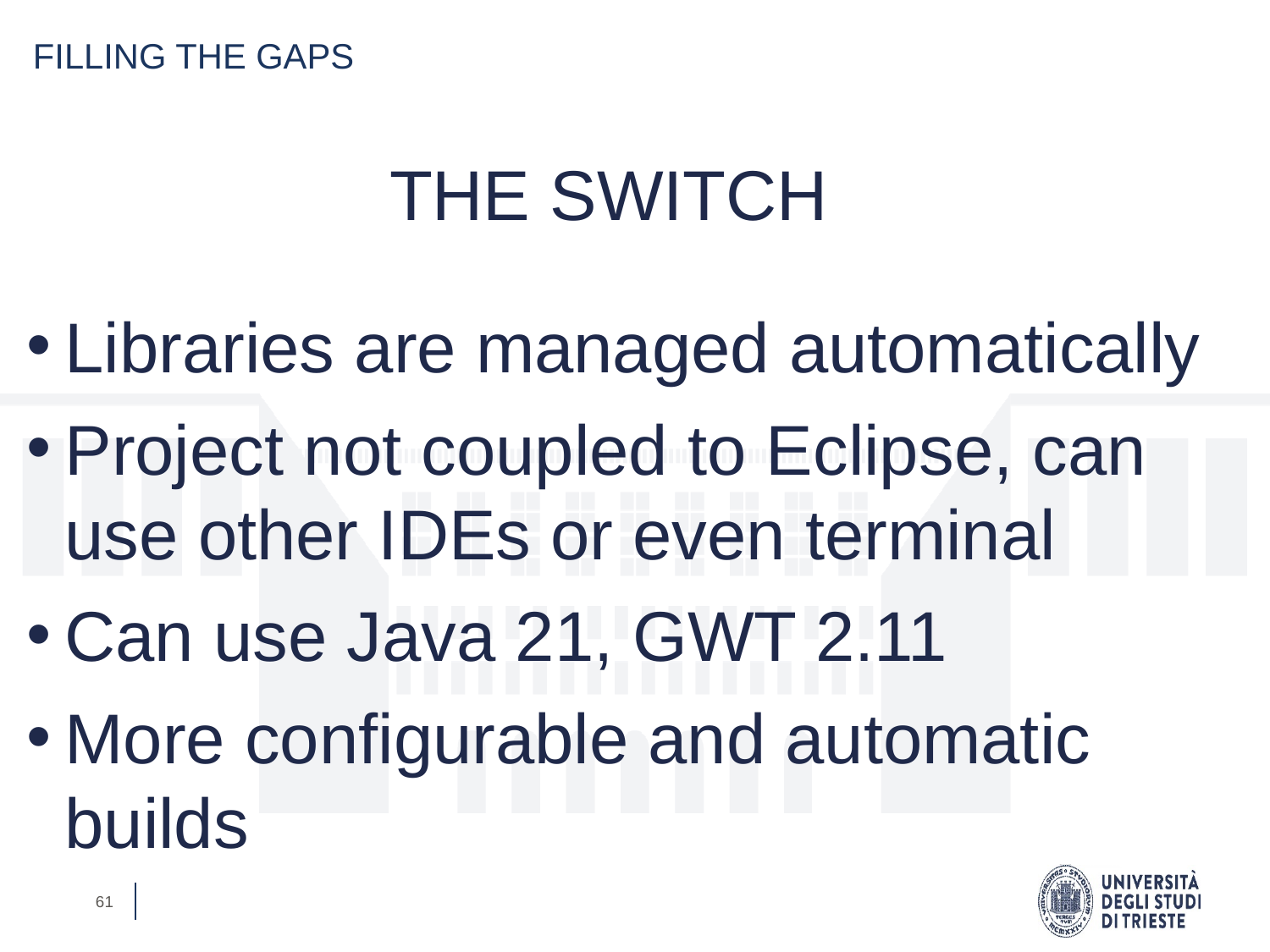

FILLING THE GAPS
THE SWITCH
Libraries are managed automatically
Project not coupled to Eclipse, can use other IDEs or even terminal
Can use Java 21, GWT 2.11
More configurable and automatic builds
61